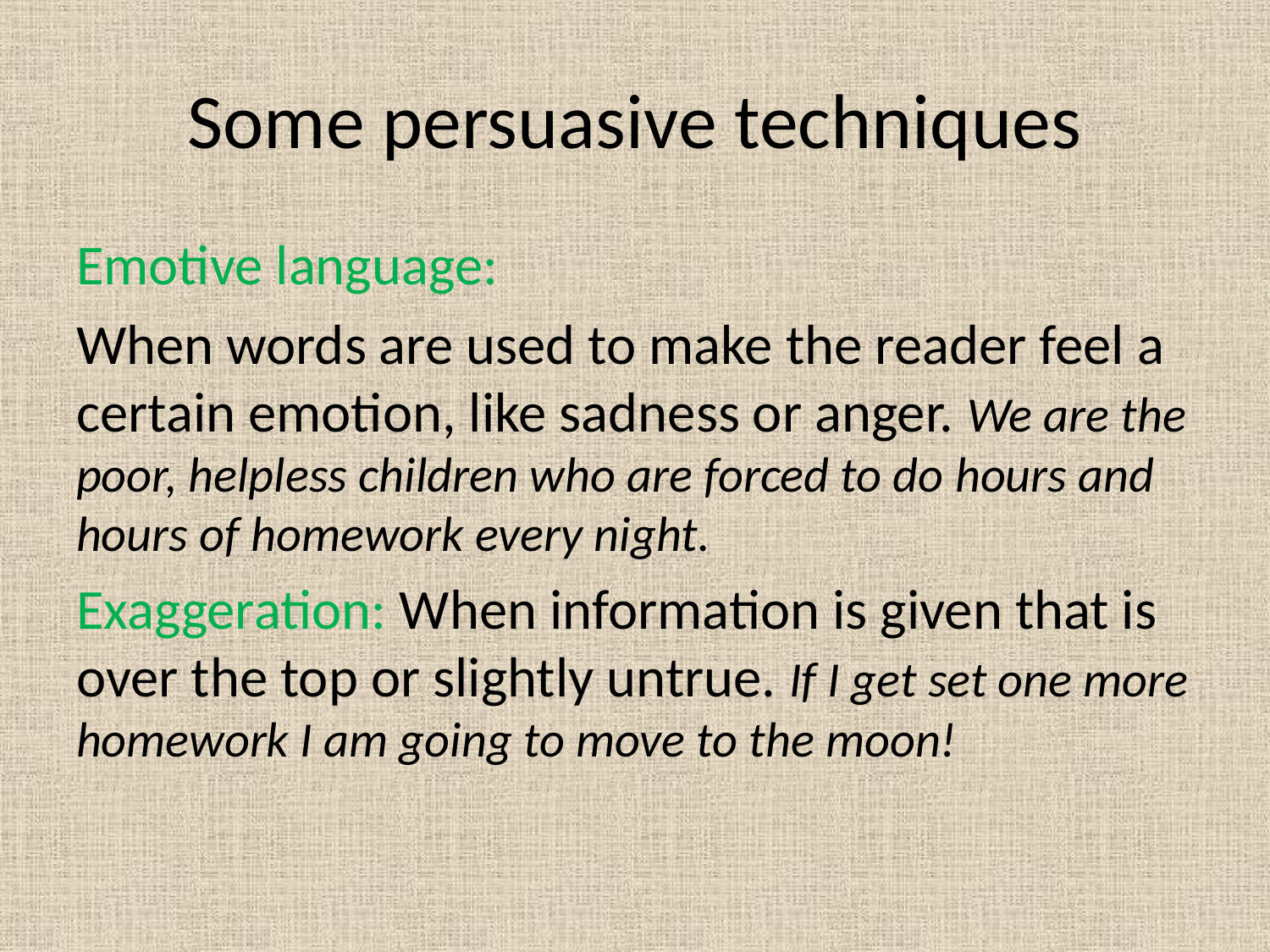

# Some persuasive techniques
Emotive language:
When words are used to make the reader feel a certain emotion, like sadness or anger. We are the poor, helpless children who are forced to do hours and hours of homework every night.
Exaggeration: When information is given that is over the top or slightly untrue. If I get set one more homework I am going to move to the moon!